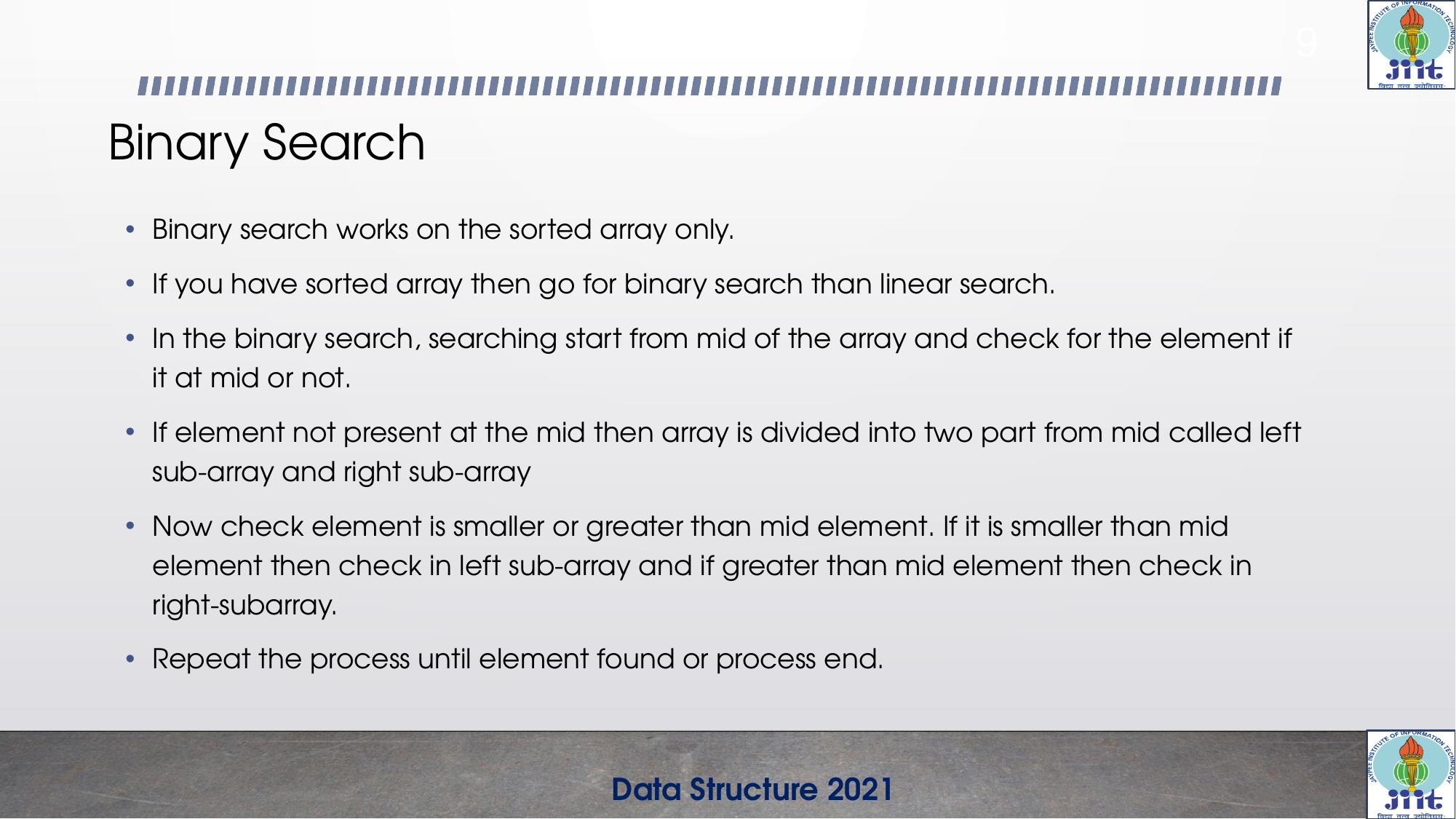

9
# Binary Search
Binary search works on the sorted array only.
If you have sorted array then go for binary search than linear search.
In the binary search, searching start from mid of the array and check for the element if it at mid or not.
If element not present at the mid then array is divided into two part from mid called left sub-array and right sub-array
Now check element is smaller or greater than mid element. If it is smaller than mid element then check in left sub-array and if greater than mid element then check in right-subarray.
Repeat the process until element found or process end.